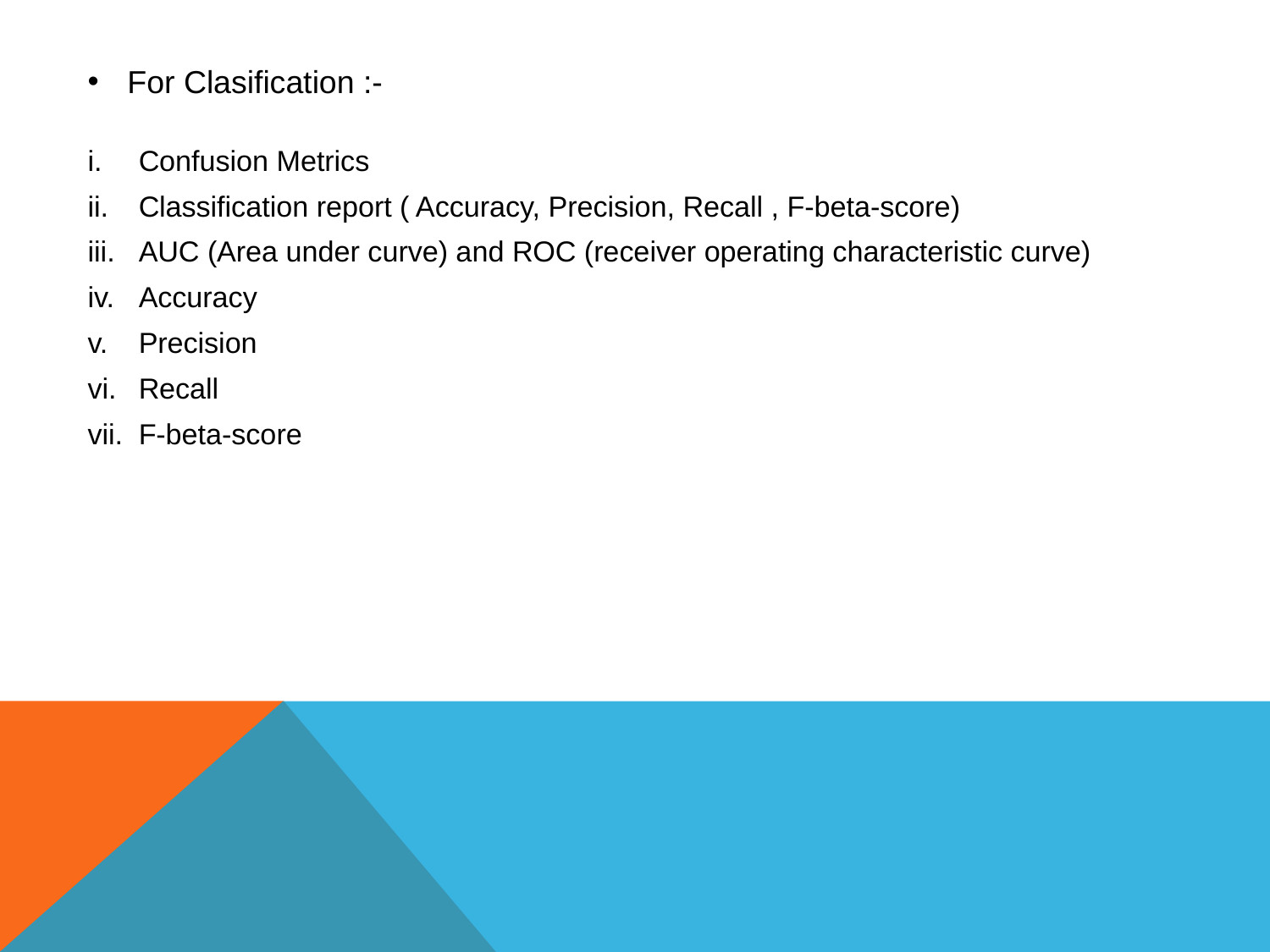

# For Clasification :-
Confusion Metrics
Classification report ( Accuracy, Precision, Recall , F-beta-score)
AUC (Area under curve) and ROC (receiver operating characteristic curve)
Accuracy
Precision
Recall
F-beta-score